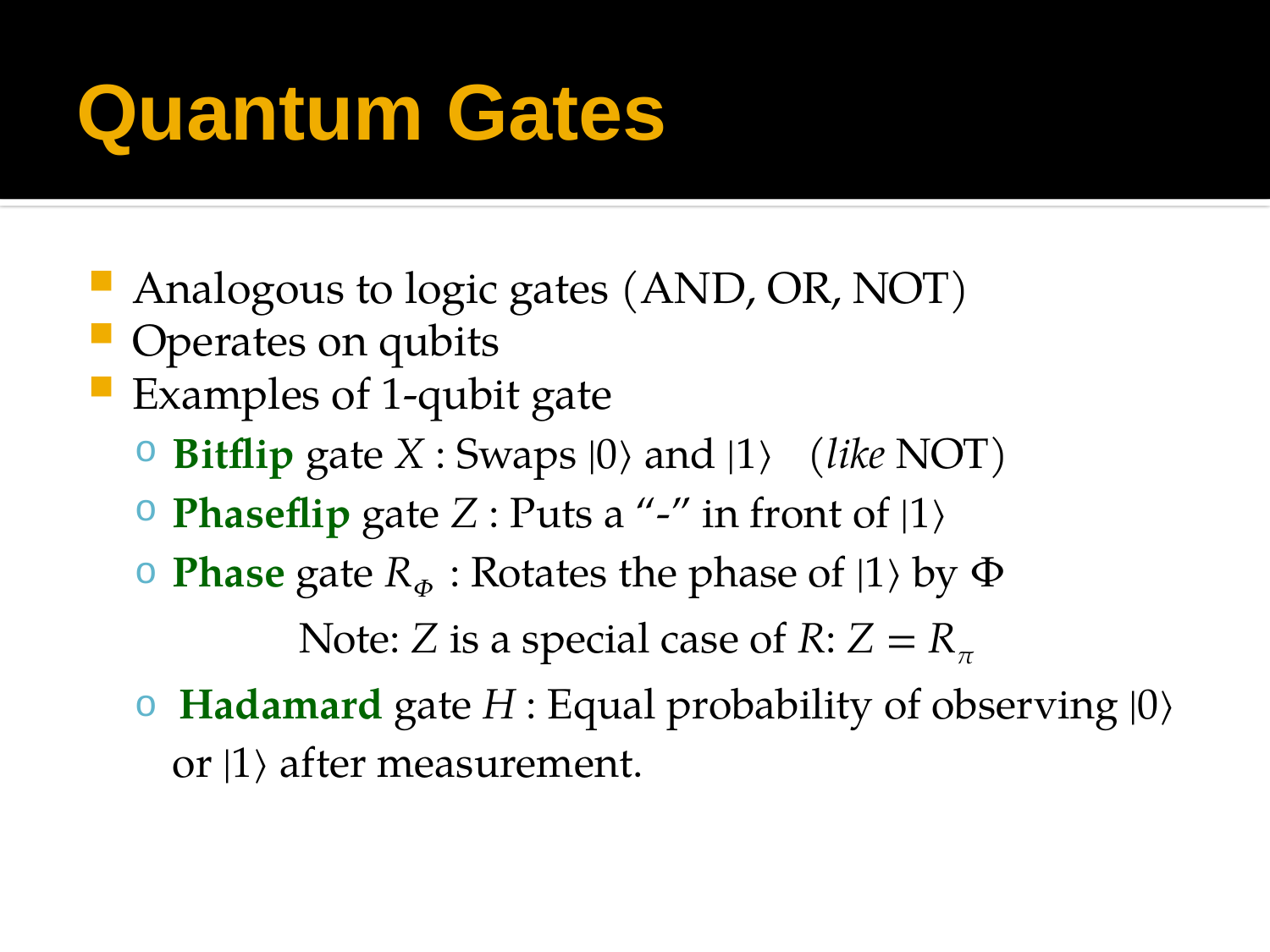

# Quantum Gates
Analogous to logic gates (AND, OR, NOT)
Operates on qubits
Examples of 1-qubit gate
Bitflip gate X : Swaps |0〉 and |1〉 	(like NOT)
Phaseflip gate Z : Puts a “-” in front of |1〉
Phase gate RΦ  : Rotates the phase of |1〉 by Φ
		Note: Z is a special case of R: Z = Rπ
 Hadamard gate H : Equal probability of observing |0〉 or |1〉 after measurement.